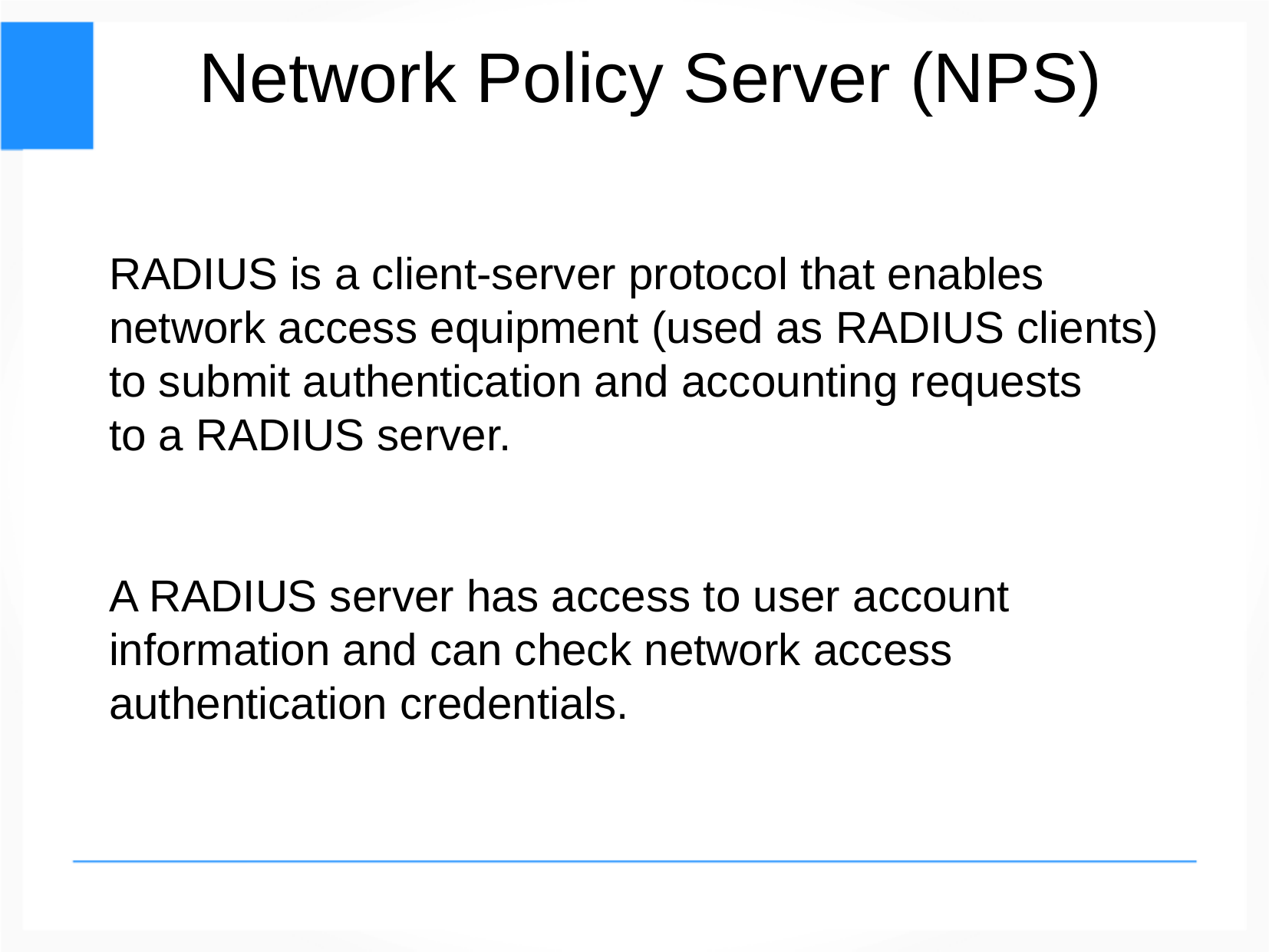

Network Policy Server (NPS)

RADIUS is a client-server protocol that enables network access equipment (used as RADIUS clients) to submit authentication and accounting requests
to a RADIUS server.

A RADIUS server has access to user account information and can check network access authentication credentials.